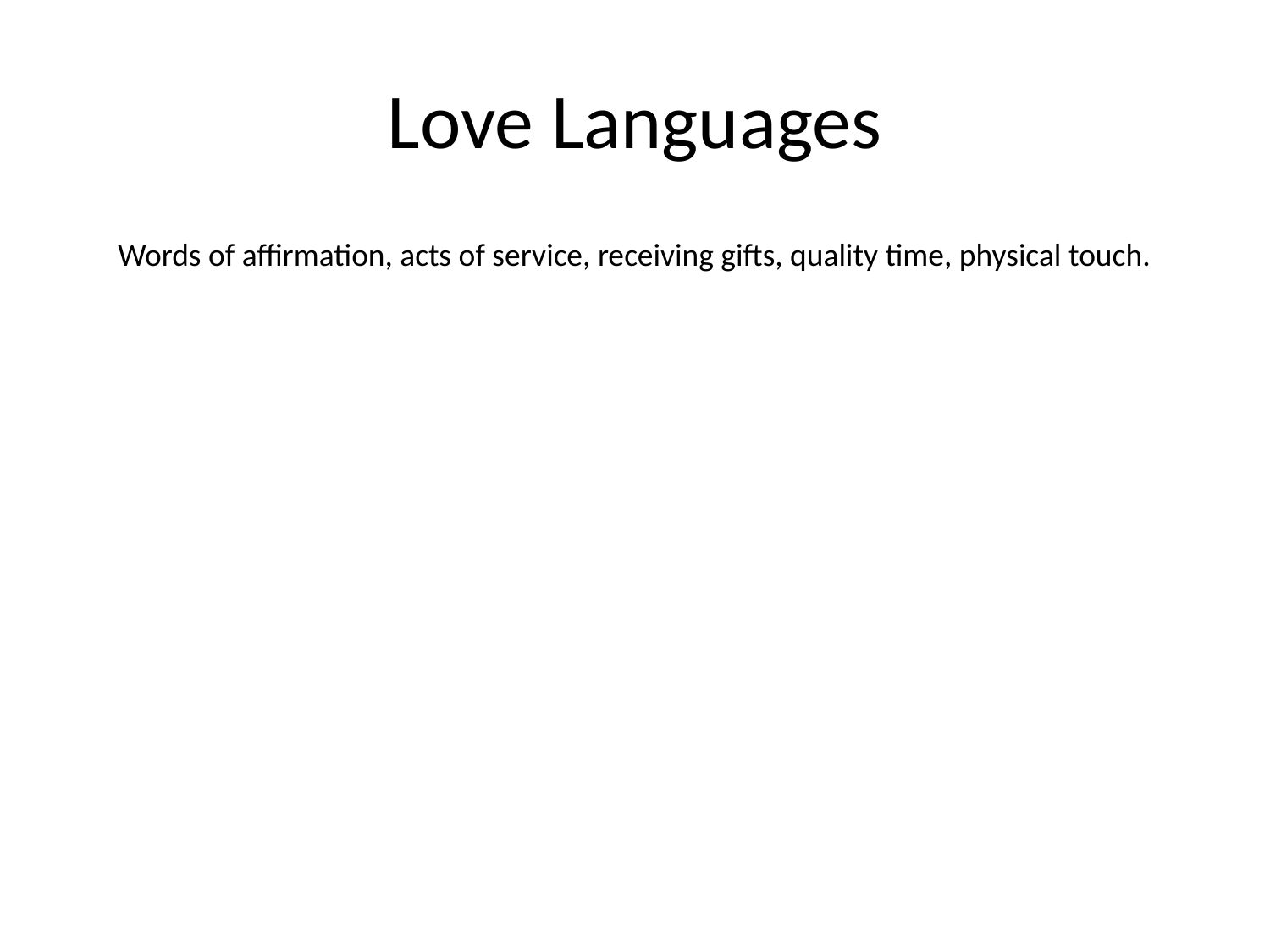

# Love Languages

Words of affirmation, acts of service, receiving gifts, quality time, physical touch.